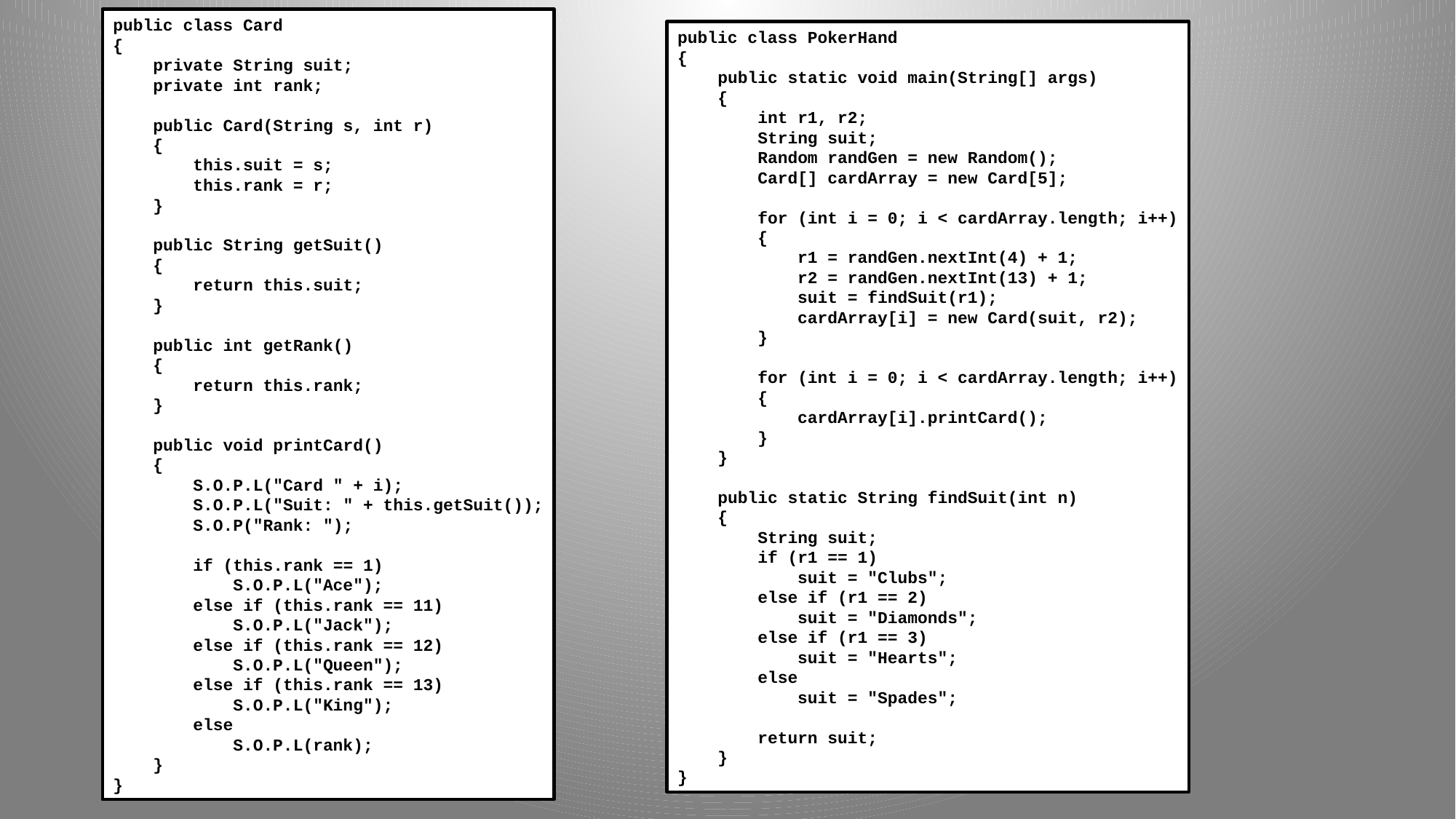

public class Card
{
    private String suit;
    private int rank;

    public Card(String s, int r)
    {
        this.suit = s;
        this.rank = r;
    }

    public String getSuit()
    {
        return this.suit;
    }

    public int getRank()
    {
        return this.rank;
    }

    public void printCard()
    {
        S.O.P.L("Card " + i);
        S.O.P.L("Suit: " + this.getSuit());
        S.O.P("Rank: ");

        if (this.rank == 1)
            S.O.P.L("Ace");
        else if (this.rank == 11)
            S.O.P.L("Jack");
        else if (this.rank == 12)
            S.O.P.L("Queen");
        else if (this.rank == 13)
            S.O.P.L("King");
        else
            S.O.P.L(rank);
    }
}
public class PokerHand
{
    public static void main(String[] args)
    {
        int r1, r2;
        String suit;
        Random randGen = new Random();
        Card[] cardArray = new Card[5];

        for (int i = 0; i < cardArray.length; i++)
        {
            r1 = randGen.nextInt(4) + 1;
            r2 = randGen.nextInt(13) + 1;
            suit = findSuit(r1);
            cardArray[i] = new Card(suit, r2);
        }

        for (int i = 0; i < cardArray.length; i++)
        {
            cardArray[i].printCard();
        }
    }

    public static String findSuit(int n)
    {
        String suit;
        if (r1 == 1)
            suit = "Clubs";
        else if (r1 == 2)
            suit = "Diamonds";
        else if (r1 == 3)
            suit = "Hearts";
        else
            suit = "Spades";

        return suit;
    }
}